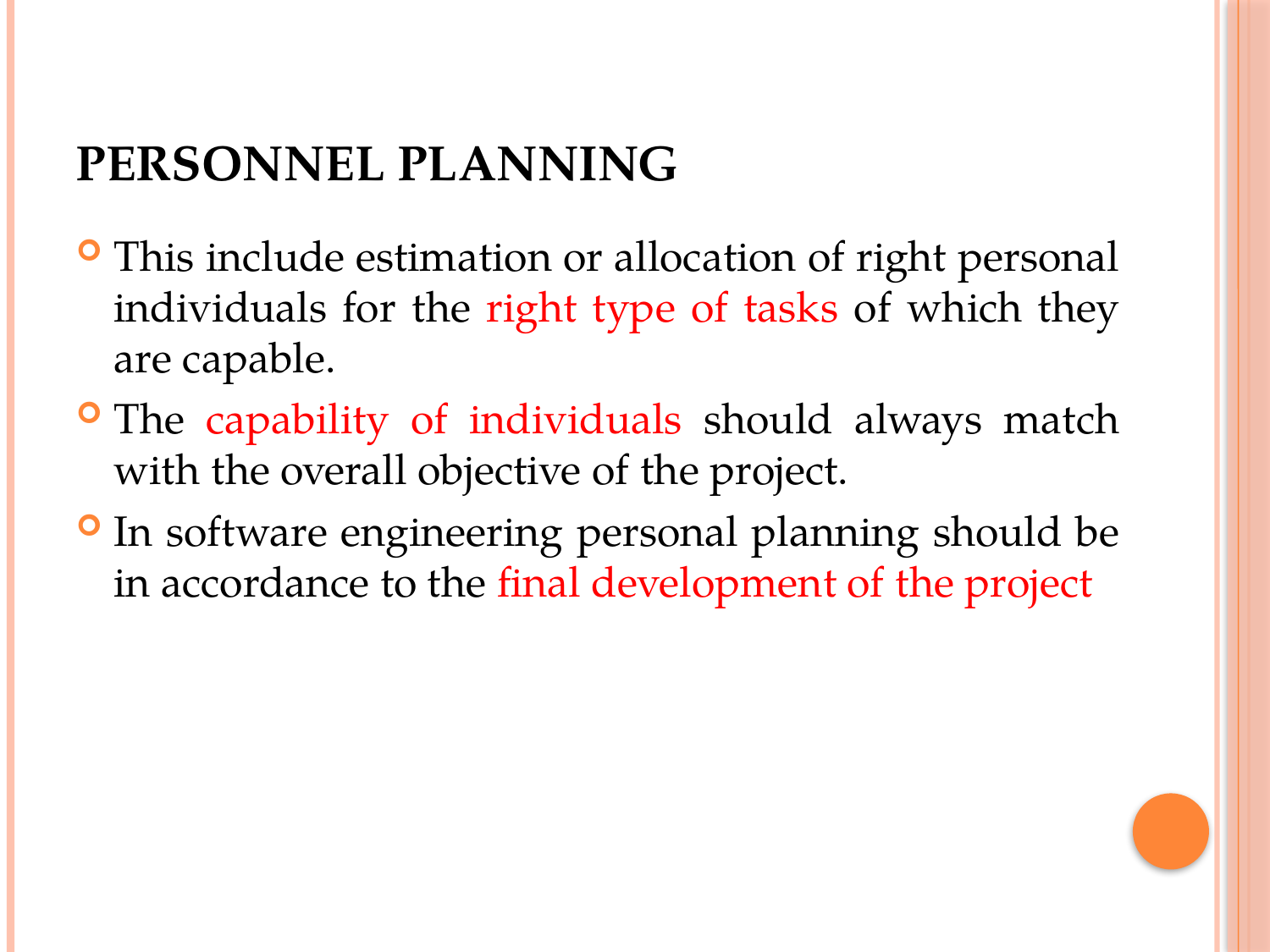

# PERSONNEL PLANNING
This include estimation or allocation of right personal individuals for the right type of tasks of which they are capable.
The capability of individuals should always match with the overall objective of the project.
In software engineering personal planning should be in accordance to the final development of the project
59